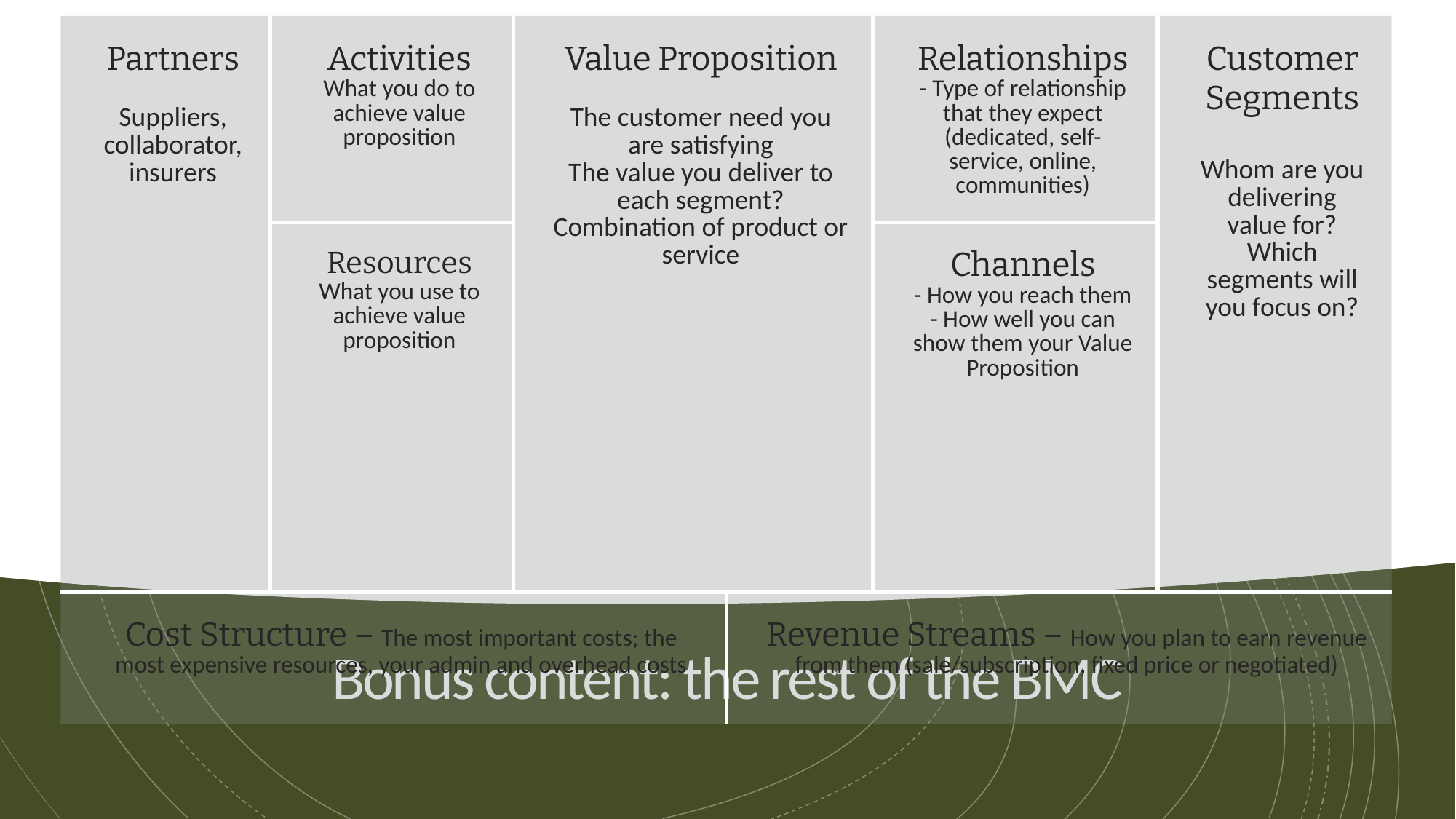

| Partners Suppliers, collaborator, insurers | Activities What you do to achieve value proposition | Value Proposition The customer need you are satisfying The value you deliver to each segment? Combination of product or service |  | Relationships - Type of relationship that they expect (dedicated, self-service, online, communities) | Customer Segments Whom are you delivering value for? Which segments will you focus on? |
| --- | --- | --- | --- | --- | --- |
|  | Resources What you use to achieve value proposition |  |  | Channels - How you reach them - How well you can show them your Value Proposition |  |
| Cost Structure – The most important costs; the most expensive resources, your admin and overhead costs |  |  | Revenue Streams – How you plan to earn revenue from them (sale/subscription, fixed price or negotiated) |  |  |

# Bonus content: the rest of the BMC